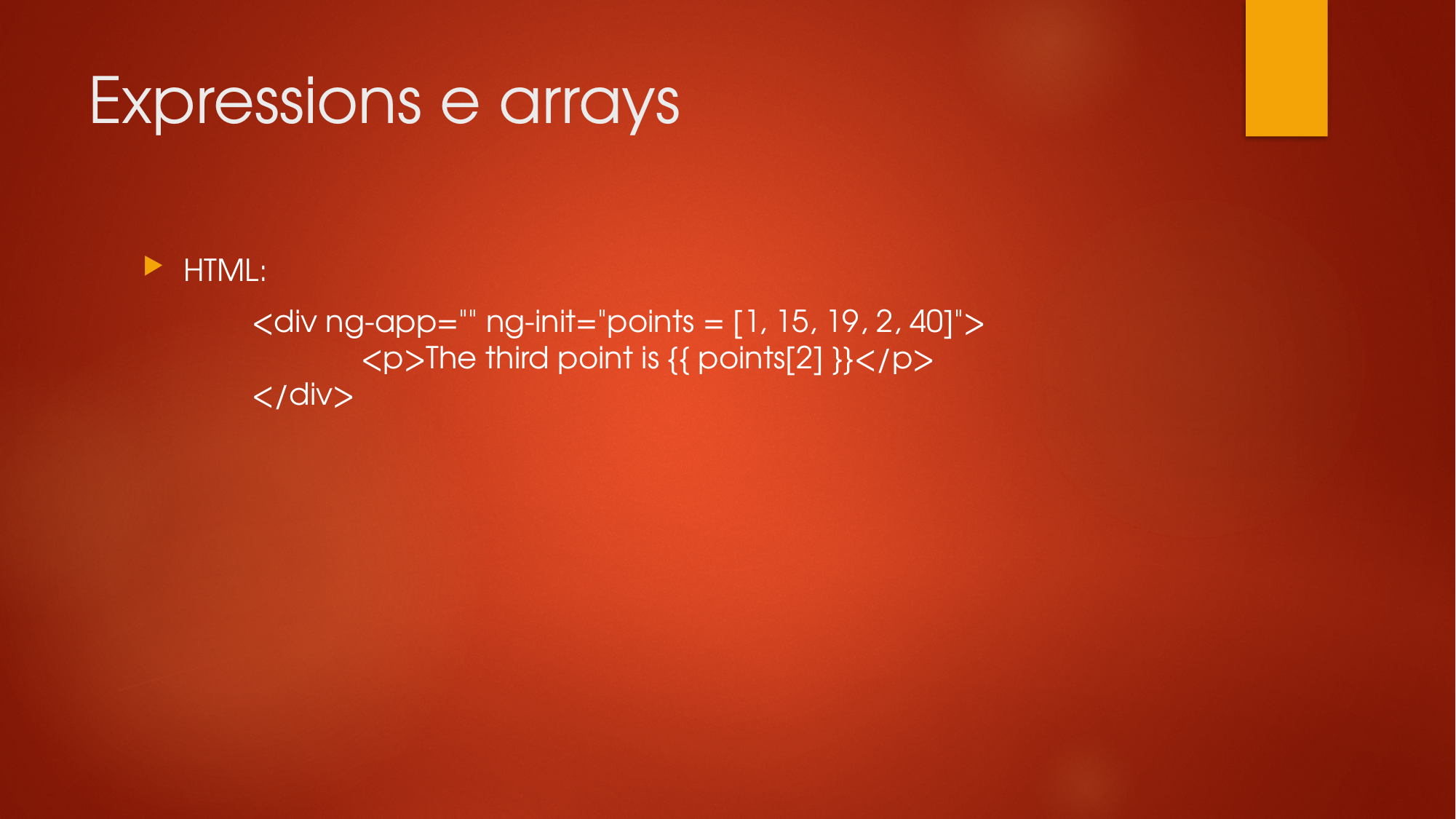

# Expressions e arrays
HTML:
	<div ng-app="" ng-init="points = [1, 15, 19, 2, 40]">
		<p>The third point is {{ points[2] }}</p>
	</div>